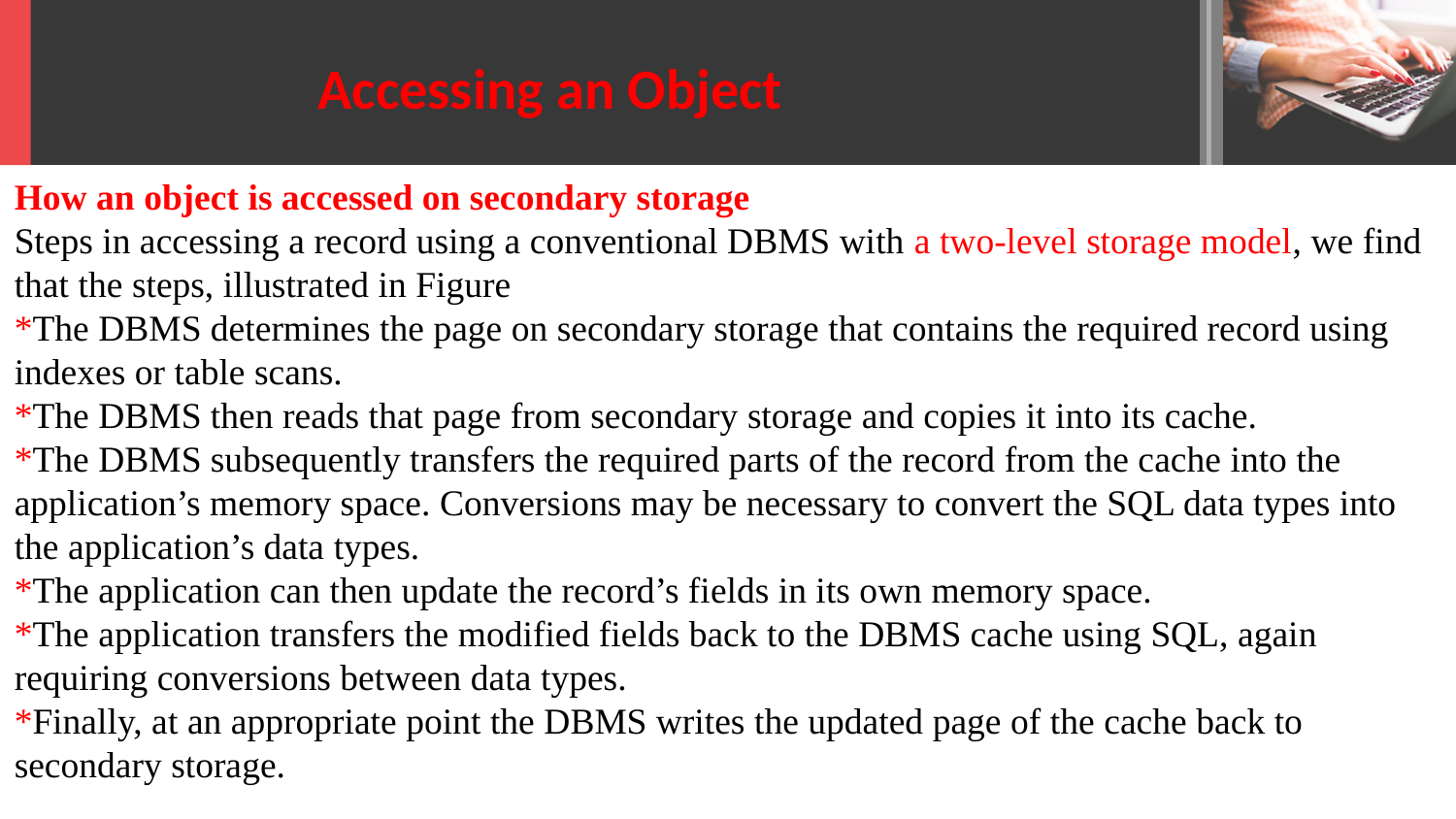

Accessing an Object
How an object is accessed on secondary storage
Steps in accessing a record using a conventional DBMS with a two-level storage model, we find
that the steps, illustrated in Figure
*The DBMS determines the page on secondary storage that contains the required record using indexes or table scans.
*The DBMS then reads that page from secondary storage and copies it into its cache.
*The DBMS subsequently transfers the required parts of the record from the cache into the
application’s memory space. Conversions may be necessary to convert the SQL data types into
the application’s data types.
*The application can then update the record’s fields in its own memory space.
*The application transfers the modified fields back to the DBMS cache using SQL, again
requiring conversions between data types.
*Finally, at an appropriate point the DBMS writes the updated page of the cache back to
secondary storage.